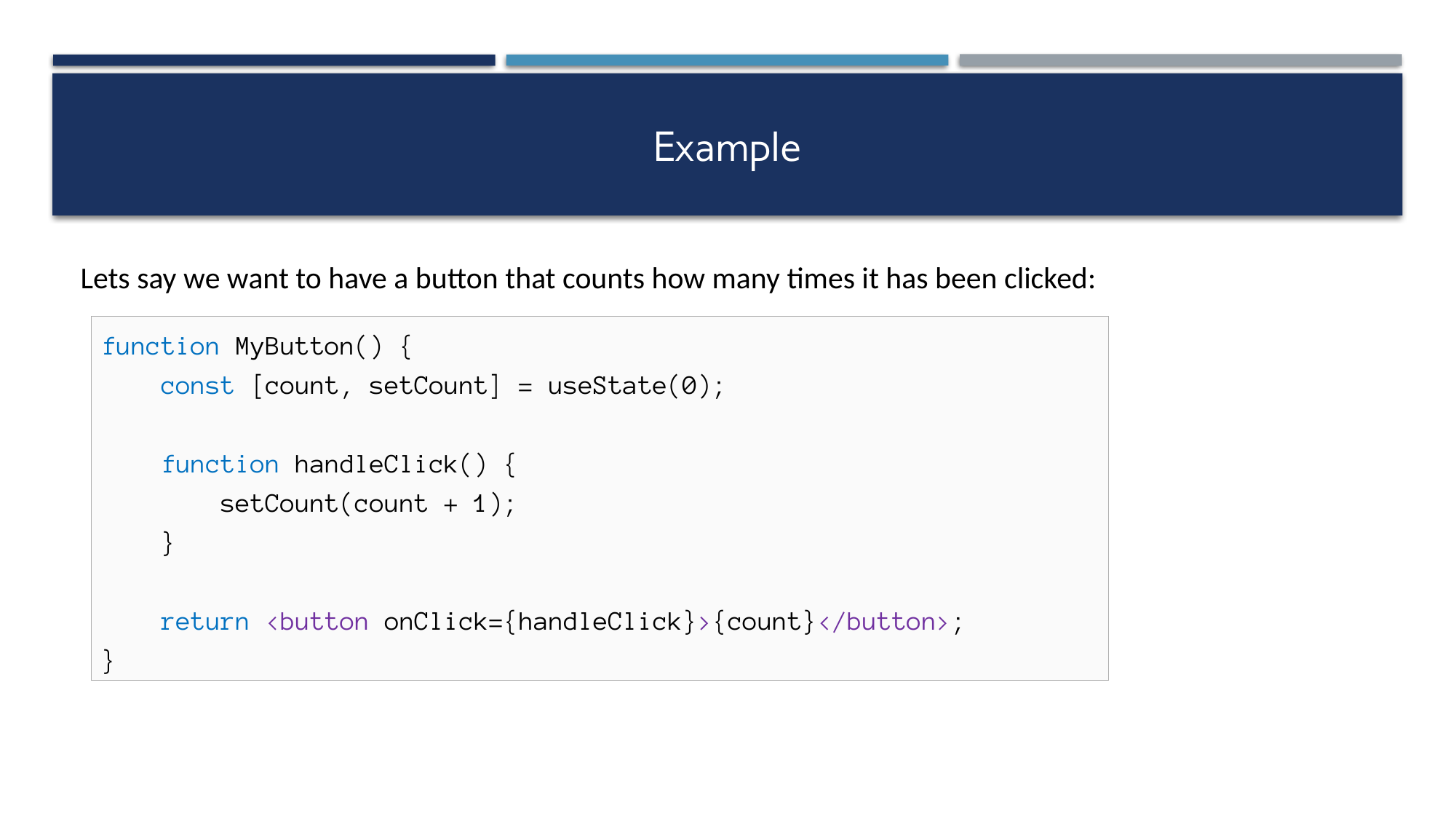

# Example
Lets say we want to have a button that counts how many times it has been clicked:
function MyButton() {
    const [count, setCount] = useState(0);

    function handleClick() {
        setCount(count + 1);
    }

    return <button onClick={handleClick}>{count}</button>;
}